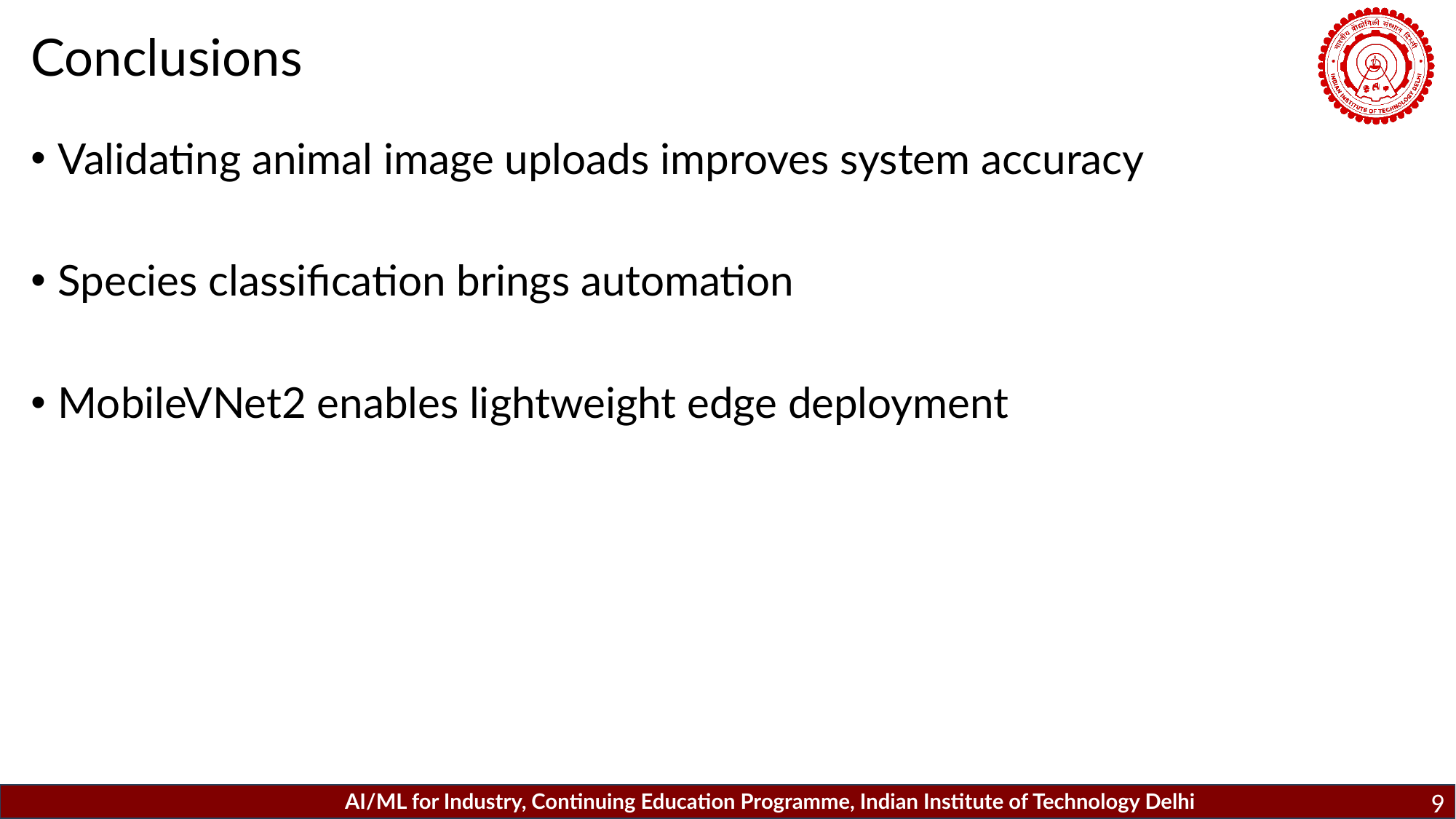

# Conclusions
Validating animal image uploads improves system accuracy

Species classification brings automation

MobileVNet2 enables lightweight edge deployment
9